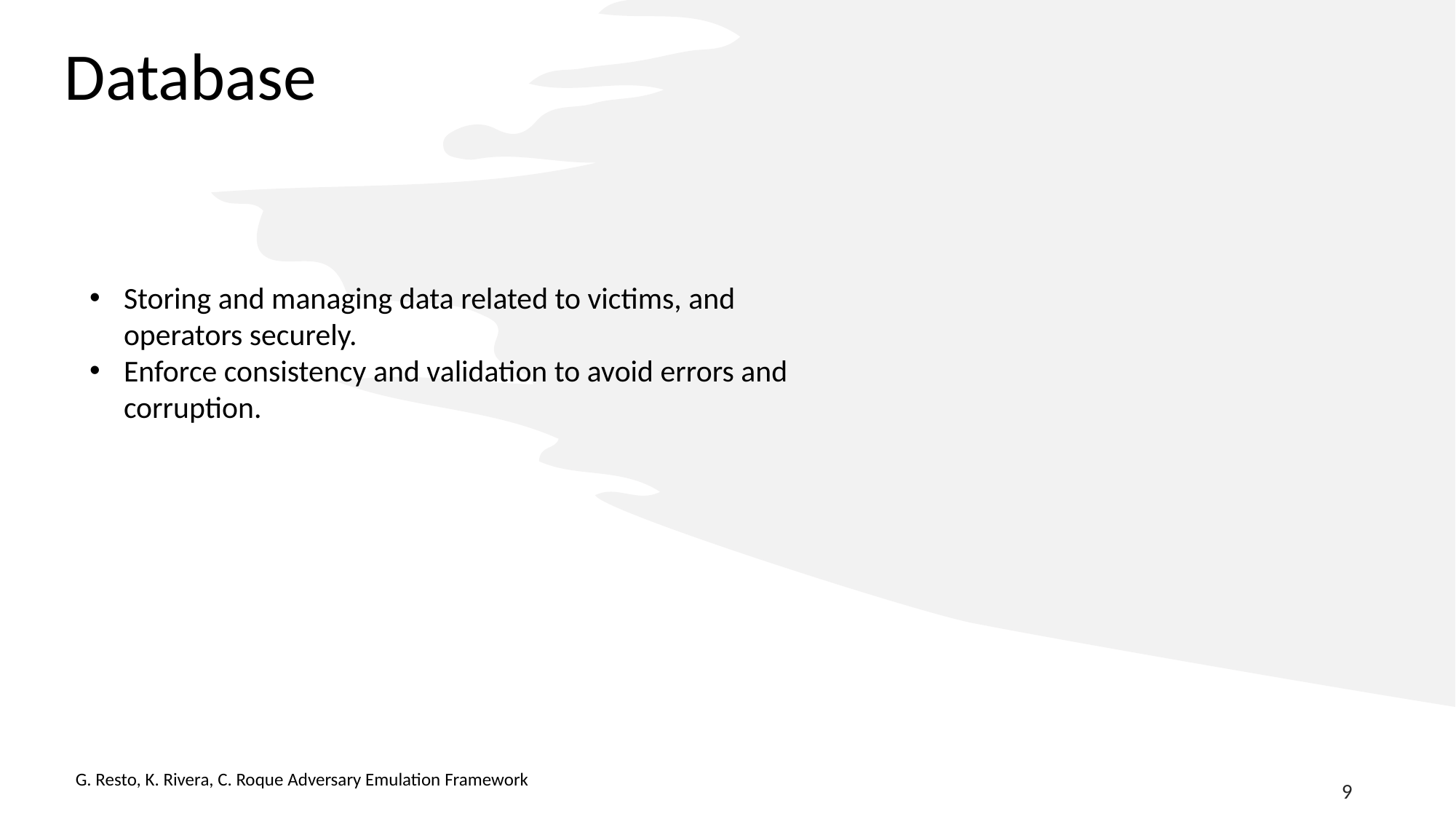

# Database
Storing and managing data related to victims, and operators securely.
Enforce consistency and validation to avoid errors and corruption.
G. Resto, K. Rivera, C. Roque Adversary Emulation Framework
9